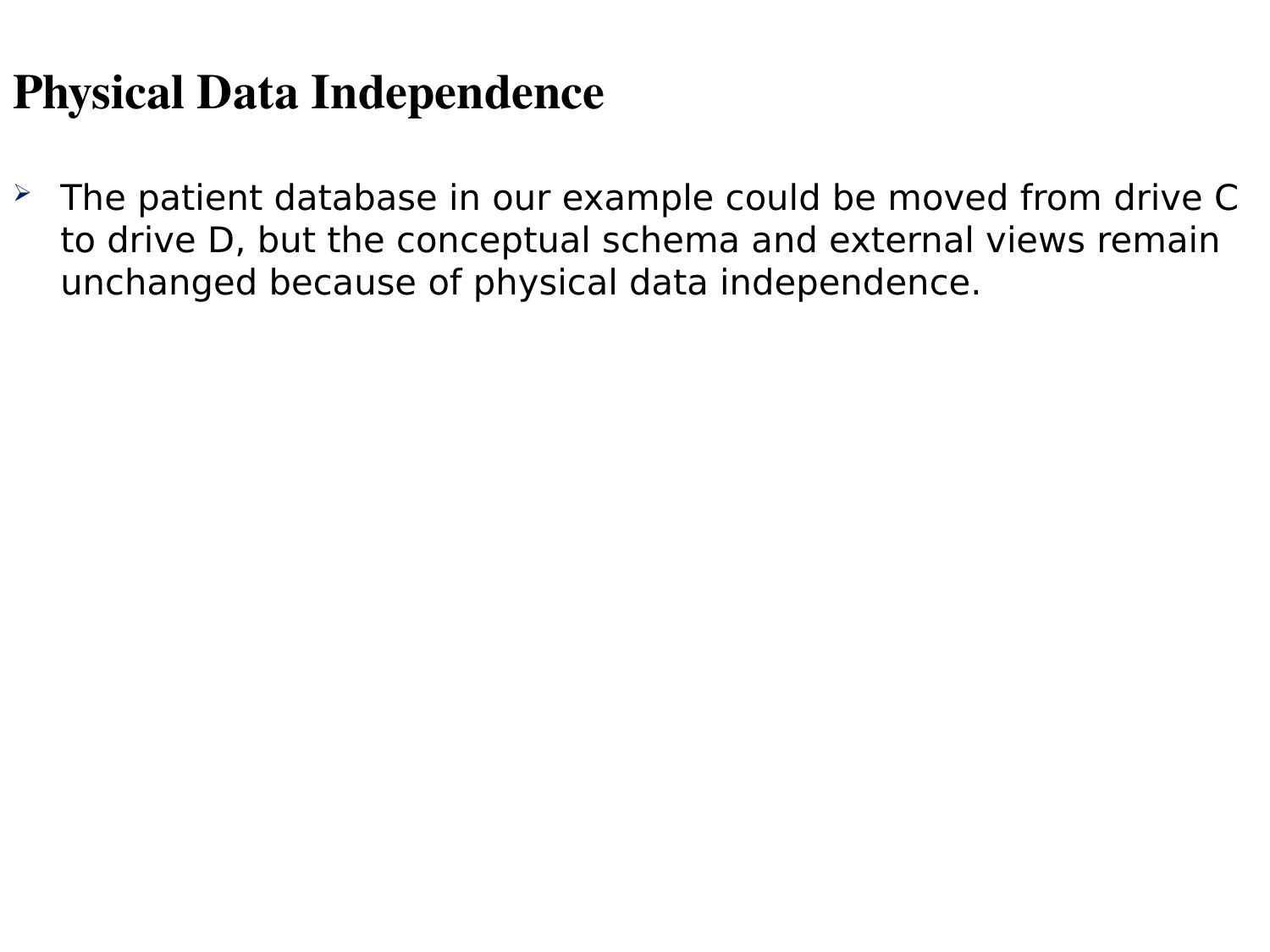

Physical Data Independence

The patient database in our example could be moved from drive C to drive D, but the conceptual schema and external views remain unchanged because of physical data independence.